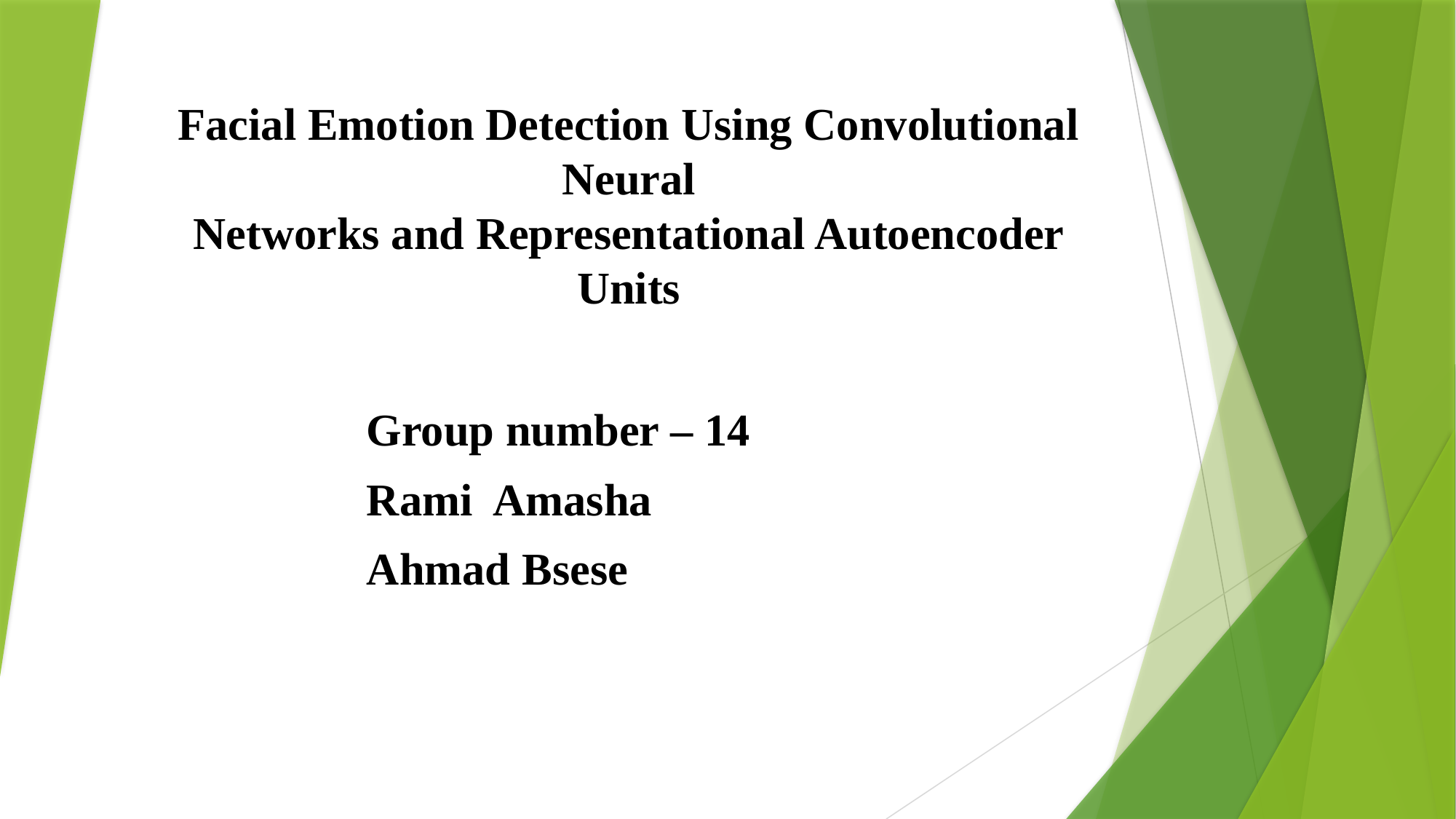

Facial Emotion Detection Using Convolutional Neural
Networks and Representational Autoencoder Units

Group number – 14
Rami  Amasha
Ahmad Bsese